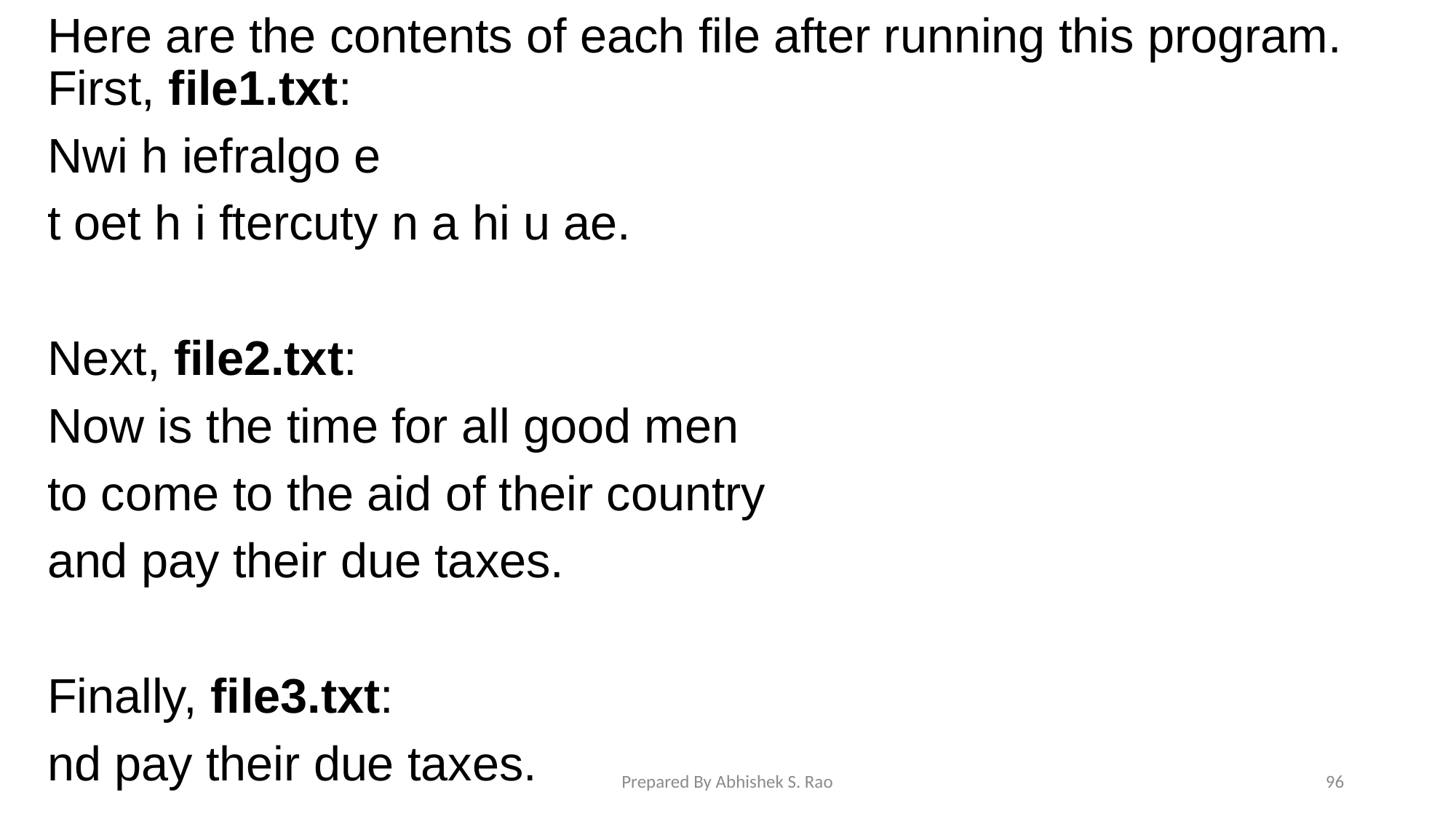

Here are the contents of each file after running this program. First, file1.txt:
Nwi h iefralgo e
t oet h i ftercuty n a hi u ae.

Next, file2.txt:
Now is the time for all good men
to come to the aid of their country
and pay their due taxes.

Finally, file3.txt:
nd pay their due taxes.
Prepared By Abhishek S. Rao
96